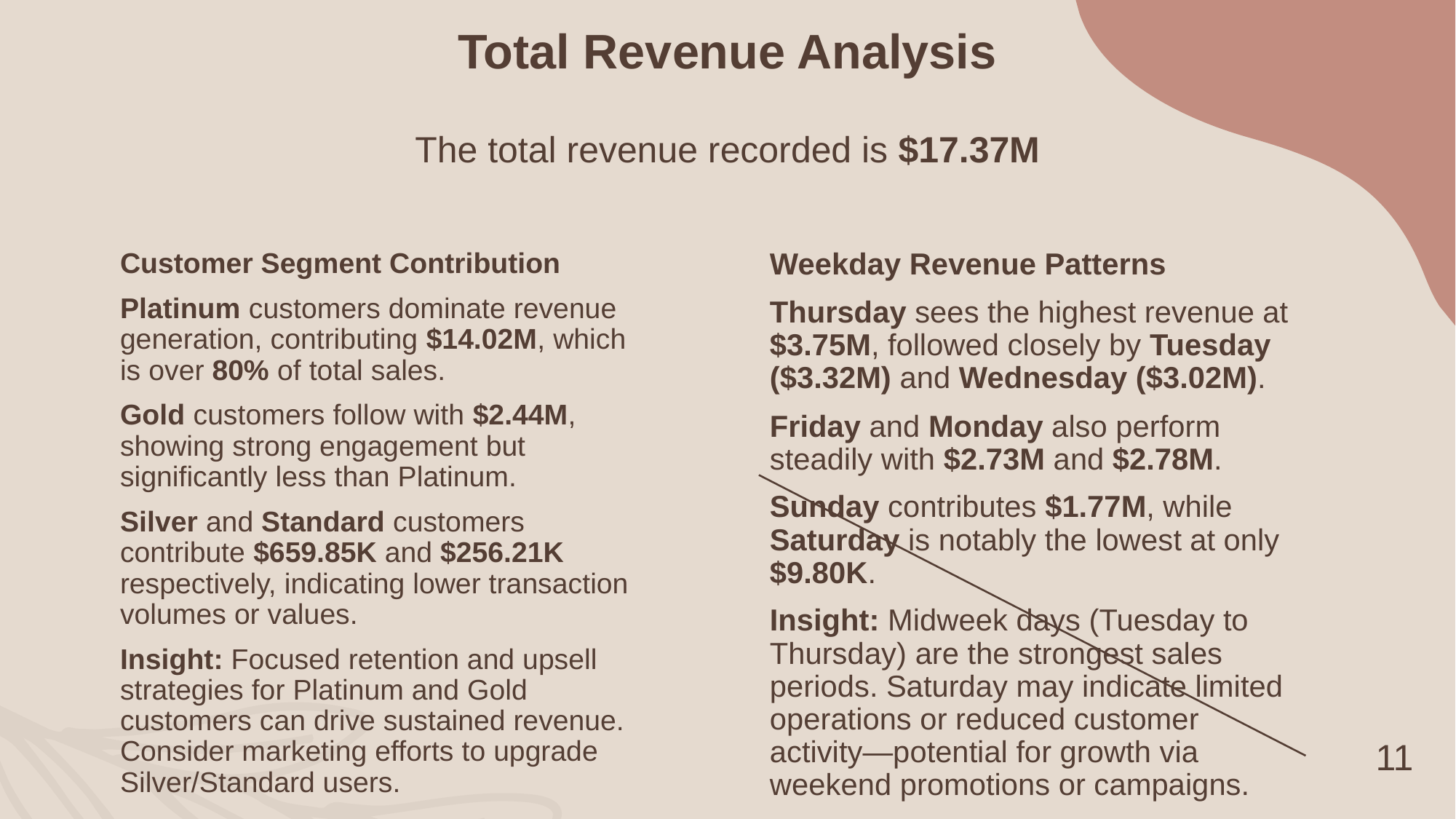

# Total Revenue Analysis The total revenue recorded is $17.37M
Customer Segment Contribution
Platinum customers dominate revenue generation, contributing $14.02M, which is over 80% of total sales.
Gold customers follow with $2.44M, showing strong engagement but significantly less than Platinum.
Silver and Standard customers contribute $659.85K and $256.21K respectively, indicating lower transaction volumes or values.
Insight: Focused retention and upsell strategies for Platinum and Gold customers can drive sustained revenue. Consider marketing efforts to upgrade Silver/Standard users.

Weekday Revenue Patterns
Thursday sees the highest revenue at $3.75M, followed closely by Tuesday ($3.32M) and Wednesday ($3.02M).
Friday and Monday also perform steadily with $2.73M and $2.78M.
Sunday contributes $1.77M, while Saturday is notably the lowest at only $9.80K.
Insight: Midweek days (Tuesday to Thursday) are the strongest sales periods. Saturday may indicate limited operations or reduced customer activity—potential for growth via weekend promotions or campaigns.

11